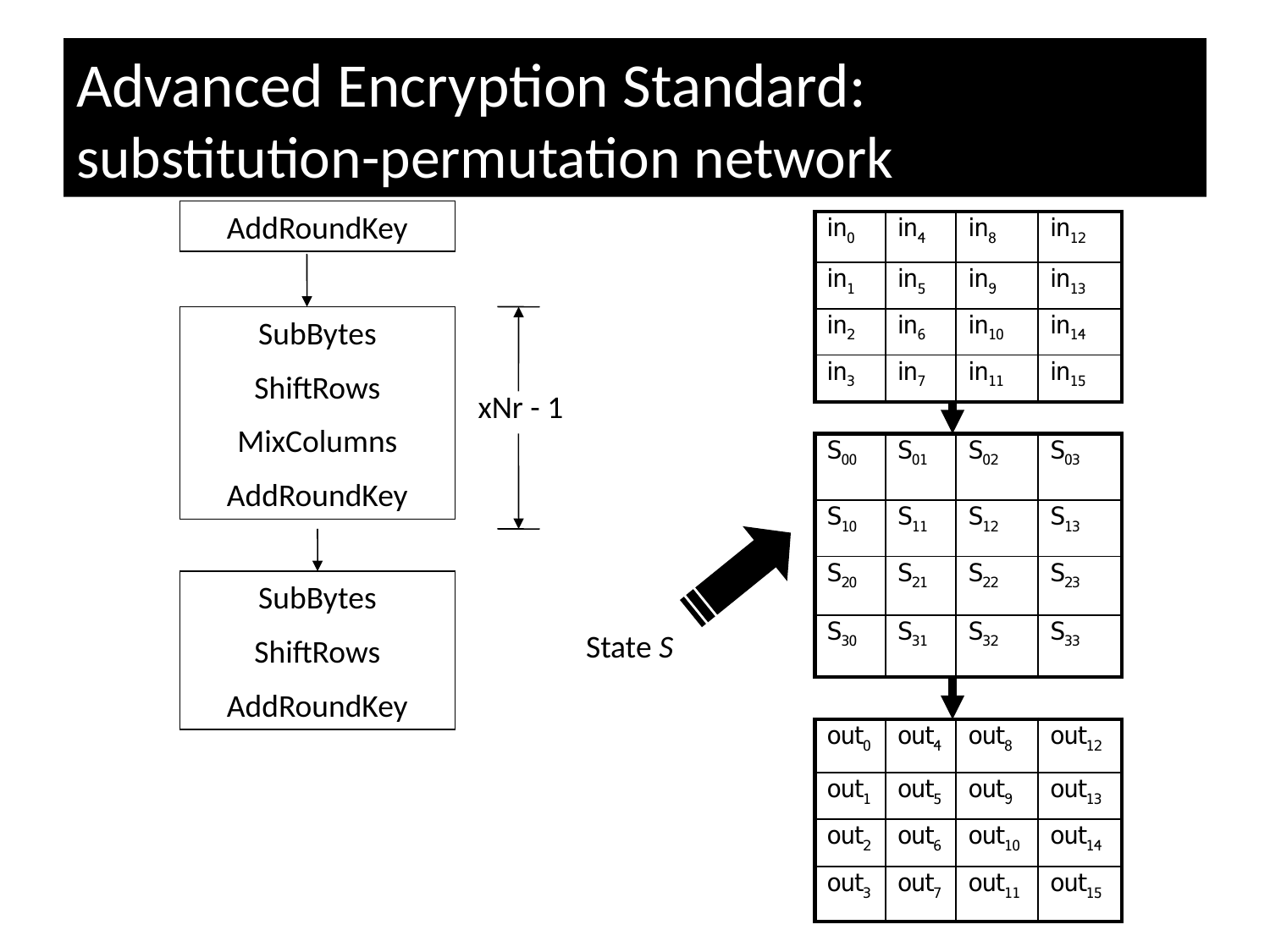

# Advanced Encryption Standard: substitution-permutation network
AddRoundKey
| in0 | in4 | in8 | in12 |
| --- | --- | --- | --- |
| in1 | in5 | in9 | in13 |
| in2 | in6 | in10 | in14 |
| in3 | in7 | in11 | in15 |

SubBytes
ShiftRows
MixColumns
AddRoundKey

xNr - 1

| S00 | S01 | S02 | S03 |
| --- | --- | --- | --- |
| S10 | S11 | S12 | S13 |
| S20 | S21 | S22 | S23 |
| S30 | S31 | S32 | S33 |

SubBytes
ShiftRows
AddRoundKey
State S

| out0 | out4 | out8 | out12 |
| --- | --- | --- | --- |
| out1 | out5 | out9 | out13 |
| out2 | out6 | out10 | out14 |
| out3 | out7 | out11 | out15 |